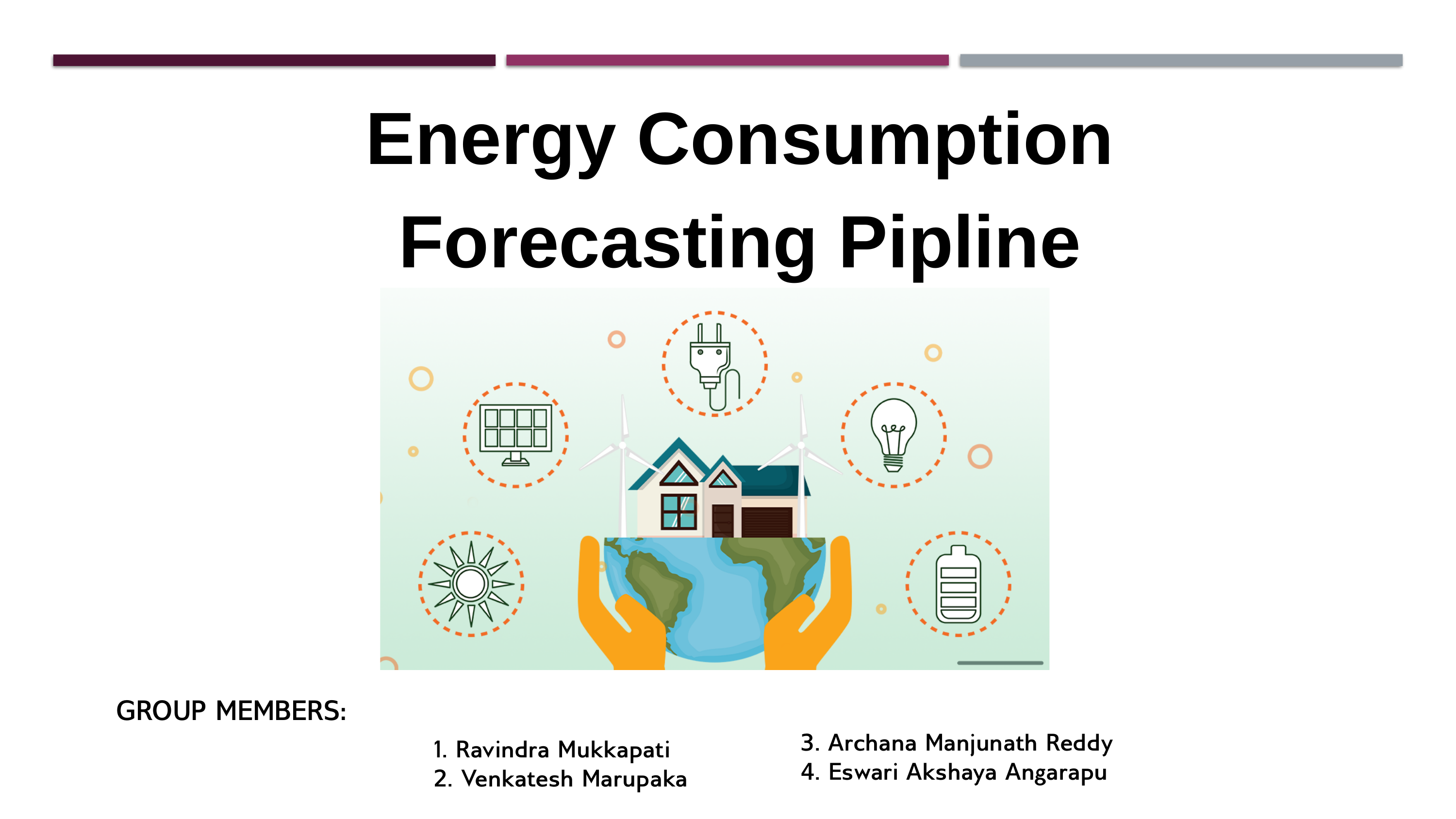

Energy Consumption Forecasting Pipline

GROUP MEMBERS:
3. Archana Manjunath Reddy
4. Eswari Akshaya Angarapu
1. Ravindra Mukkapati
2. Venkatesh Marupaka